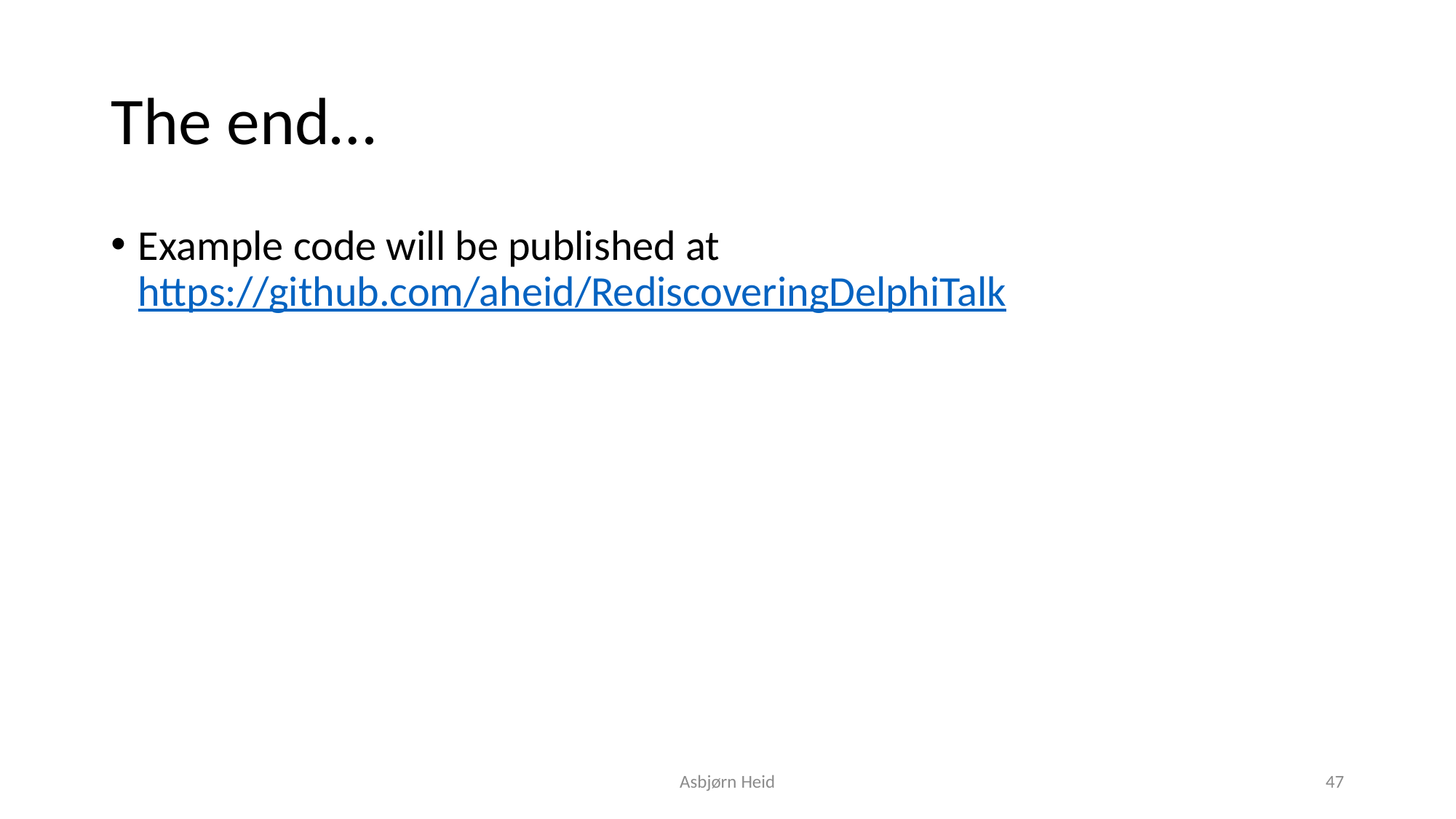

# The end…
Example code will be published at https://github.com/aheid/RediscoveringDelphiTalk

Asbjørn Heid
47